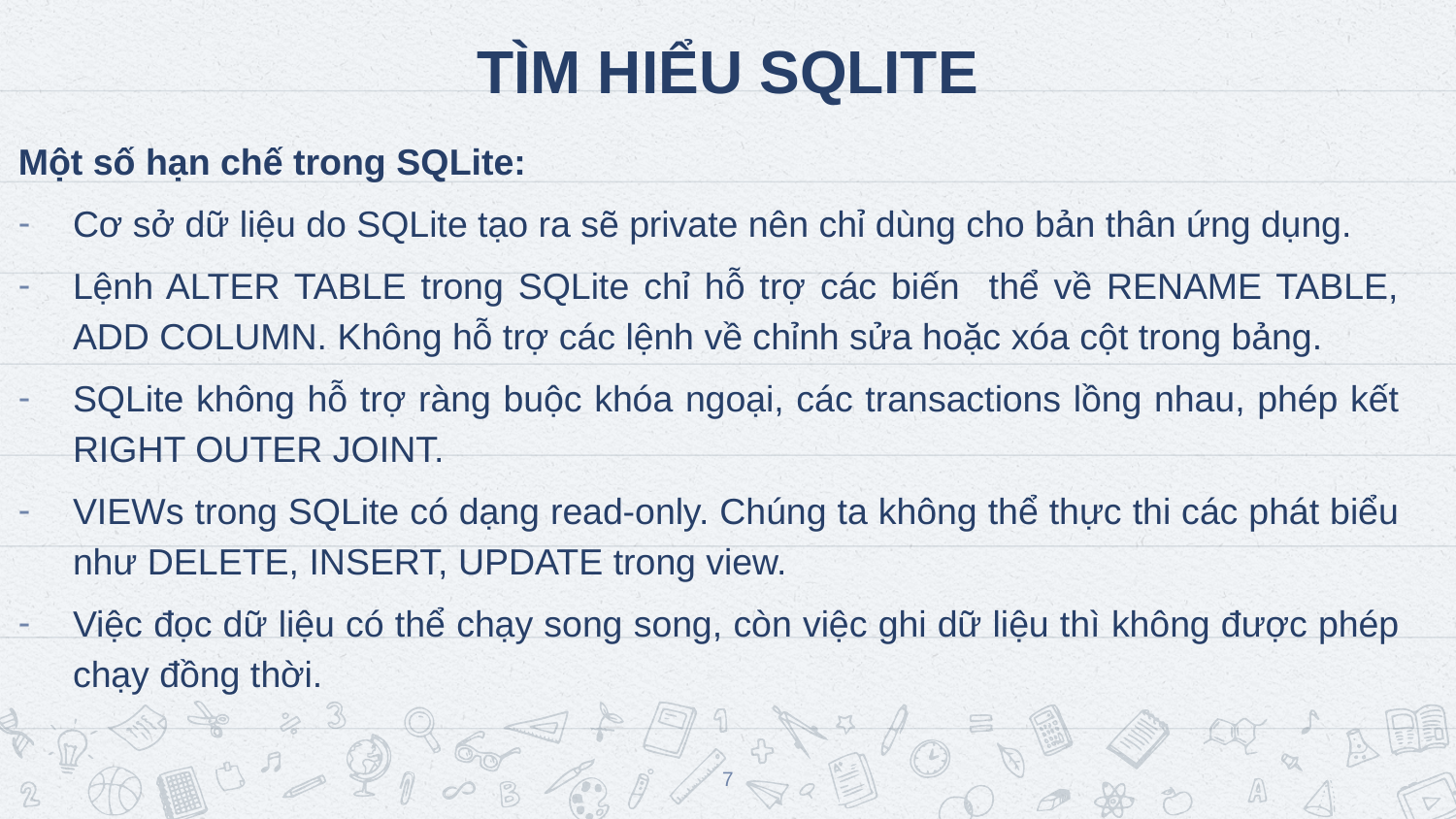

# TÌM HIỂU SQLITE
Một số hạn chế trong SQLite:
Cơ sở dữ liệu do SQLite tạo ra sẽ private nên chỉ dùng cho bản thân ứng dụng.
Lệnh ALTER TABLE trong SQLite chỉ hỗ trợ các biến  thể về RENAME TABLE, ADD COLUMN. Không hỗ trợ các lệnh về chỉnh sửa hoặc xóa cột trong bảng.
SQLite không hỗ trợ ràng buộc khóa ngoại, các transactions lồng nhau, phép kết RIGHT OUTER JOINT.
VIEWs trong SQLite có dạng read-only. Chúng ta không thể thực thi các phát biểu như DELETE, INSERT, UPDATE trong view.
Việc đọc dữ liệu có thể chạy song song, còn việc ghi dữ liệu thì không được phép chạy đồng thời.
7